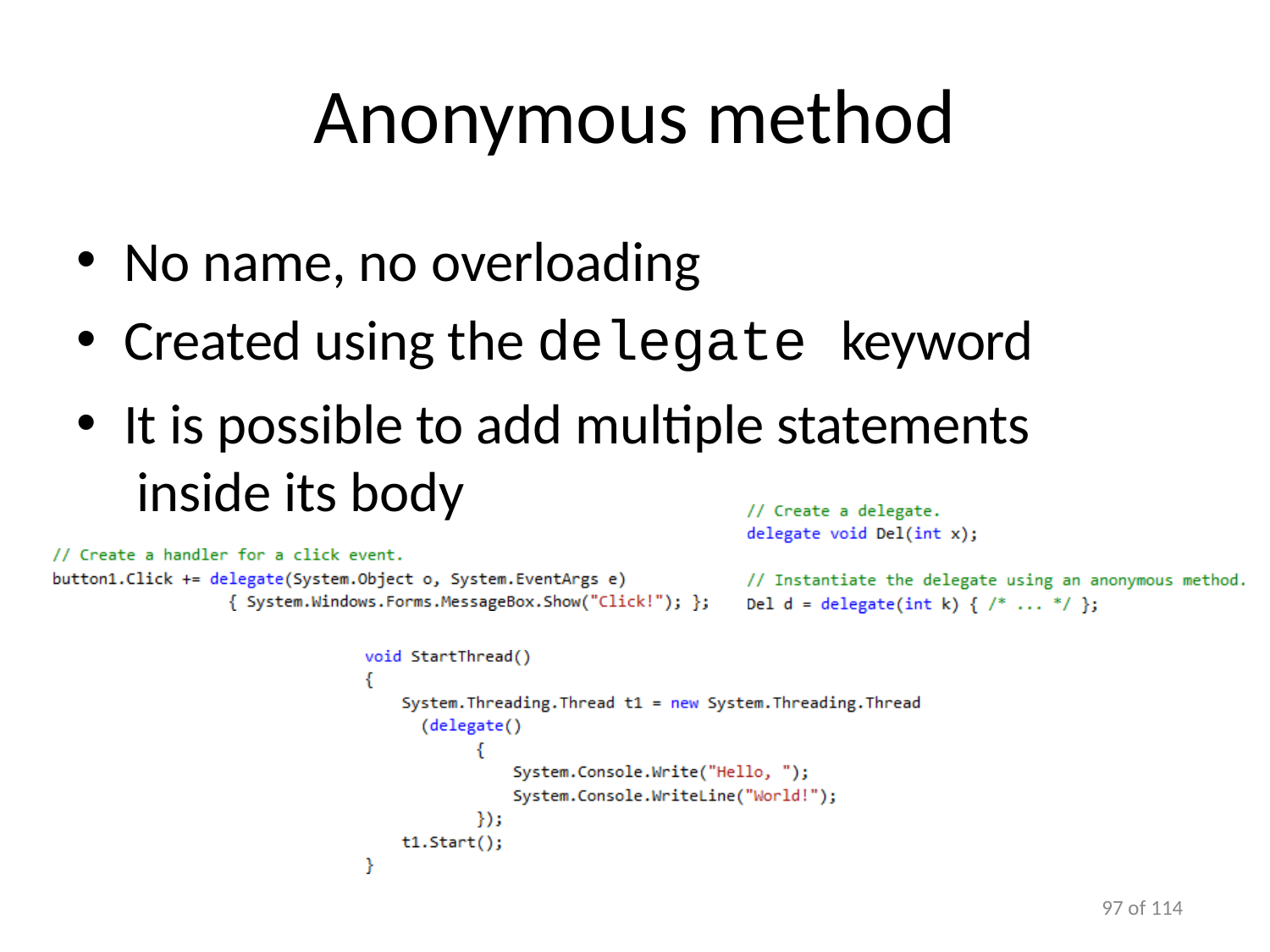

# Anonymous method
No name, no overloading
Created using the delegate keyword
It is possible to add multiple statements  inside its body

97 of 114